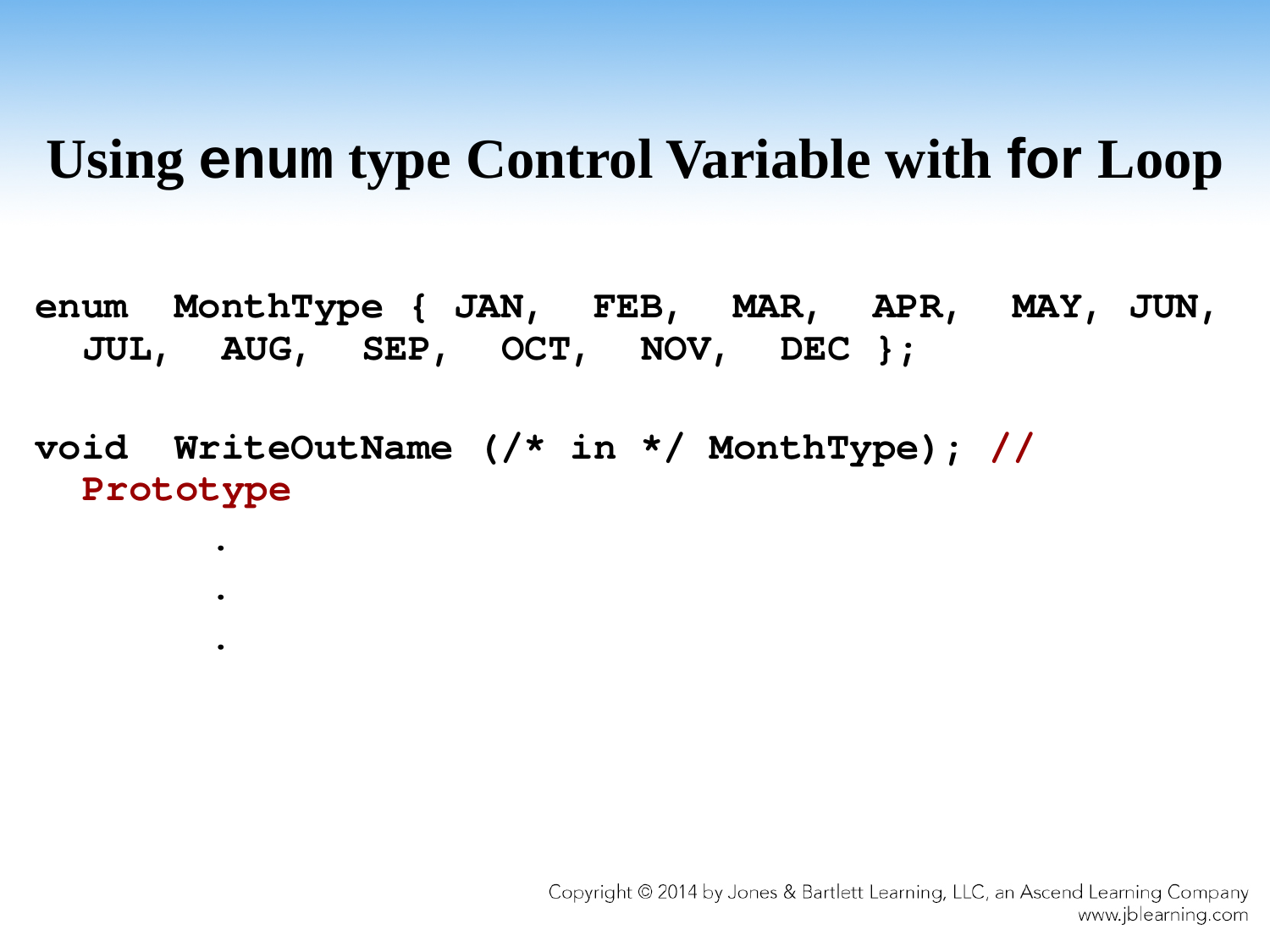

# Using enum type Control Variable with for Loop

enum  MonthType { JAN,  FEB,  MAR,  APR,  MAY, JUN, JUL,  AUG,  SEP,  OCT,  NOV,  DEC };

void  WriteOutName (/* in */ MonthType); // Prototype
		.
		.
		.